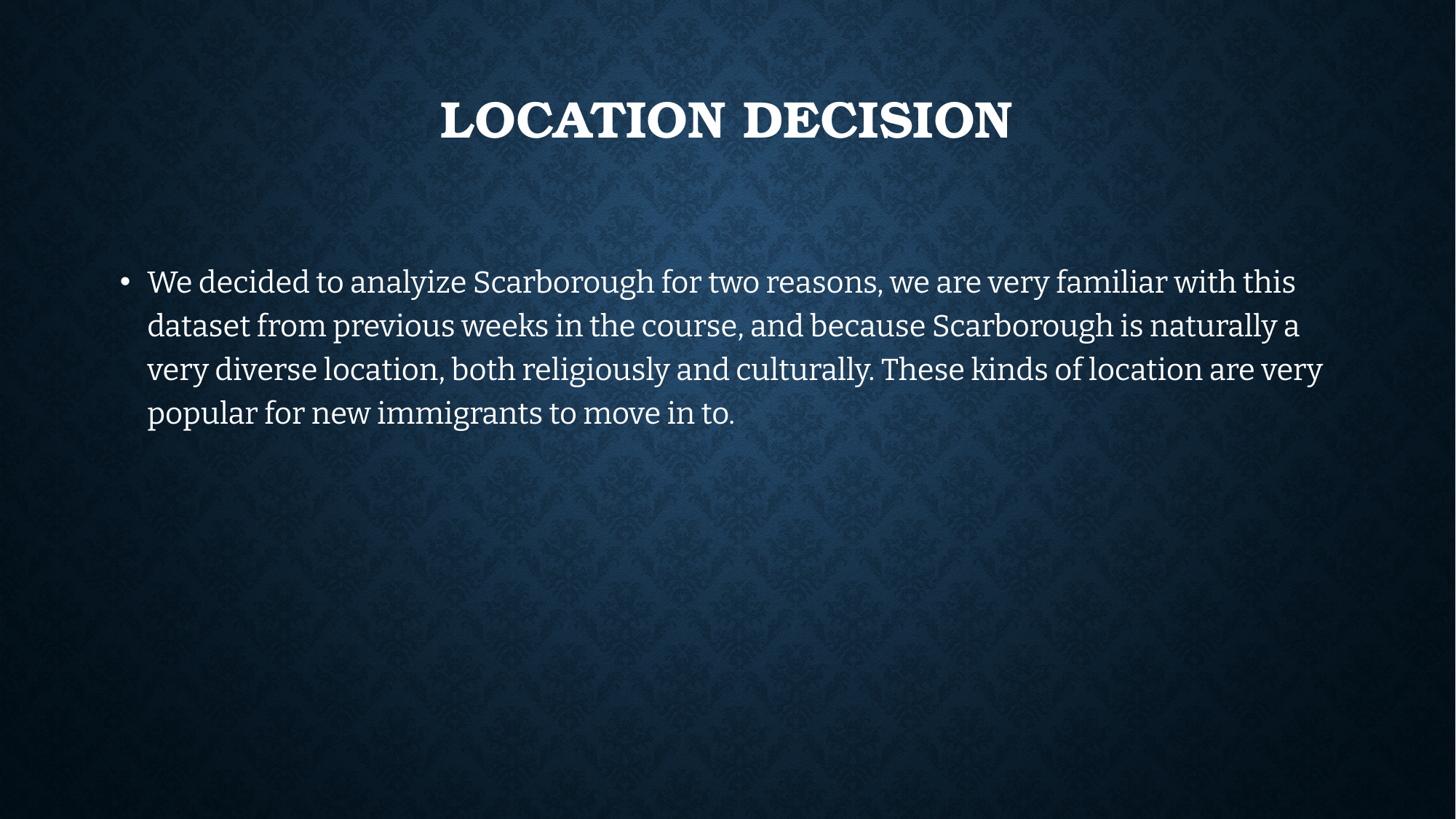

# Location Decision
We decided to analyize Scarborough for two reasons, we are very familiar with this dataset from previous weeks in the course, and because Scarborough is naturally a very diverse location, both religiously and culturally. These kinds of location are very popular for new immigrants to move in to.